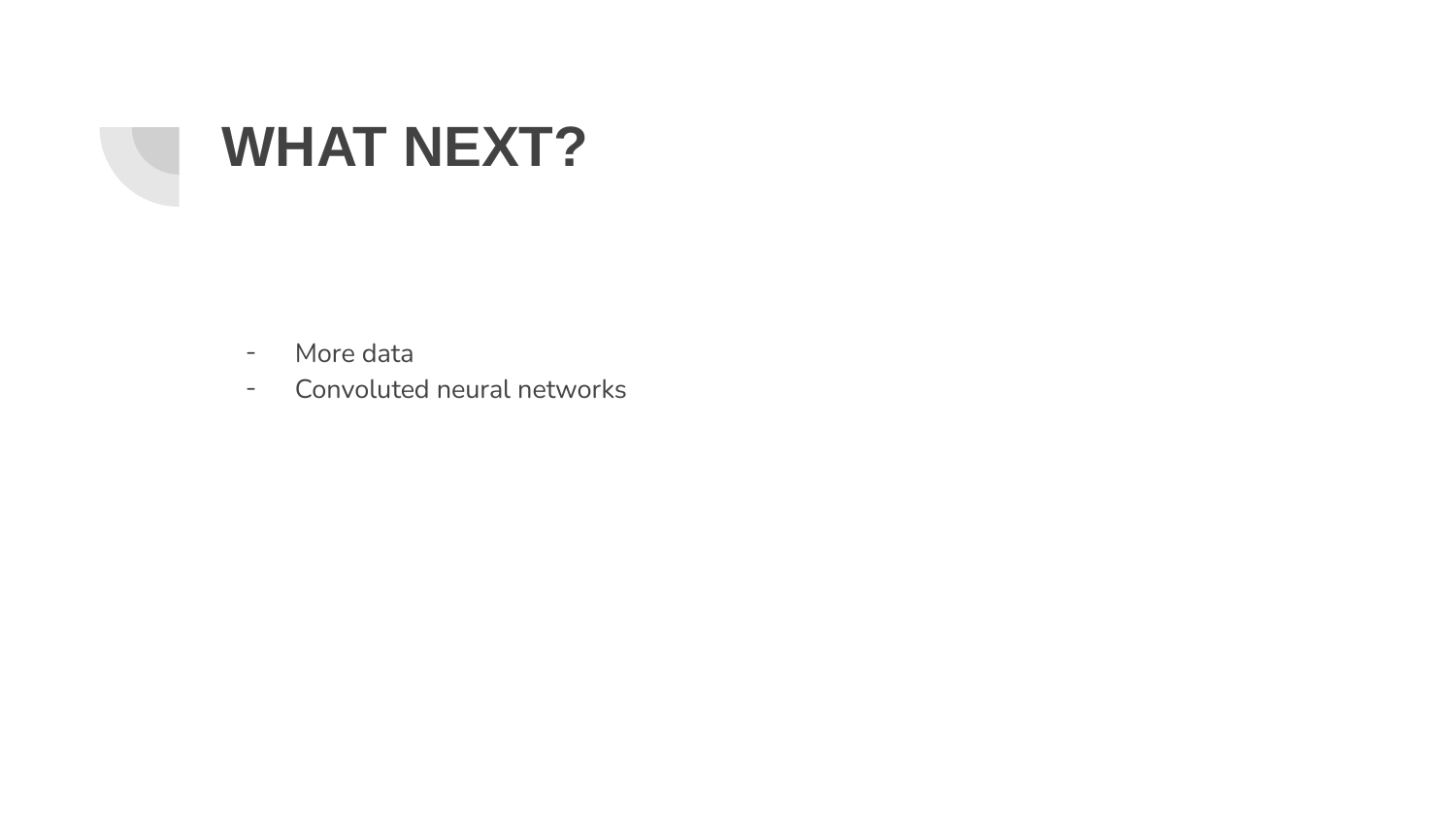

# WHAT NEXT?
More data
Convoluted neural networks